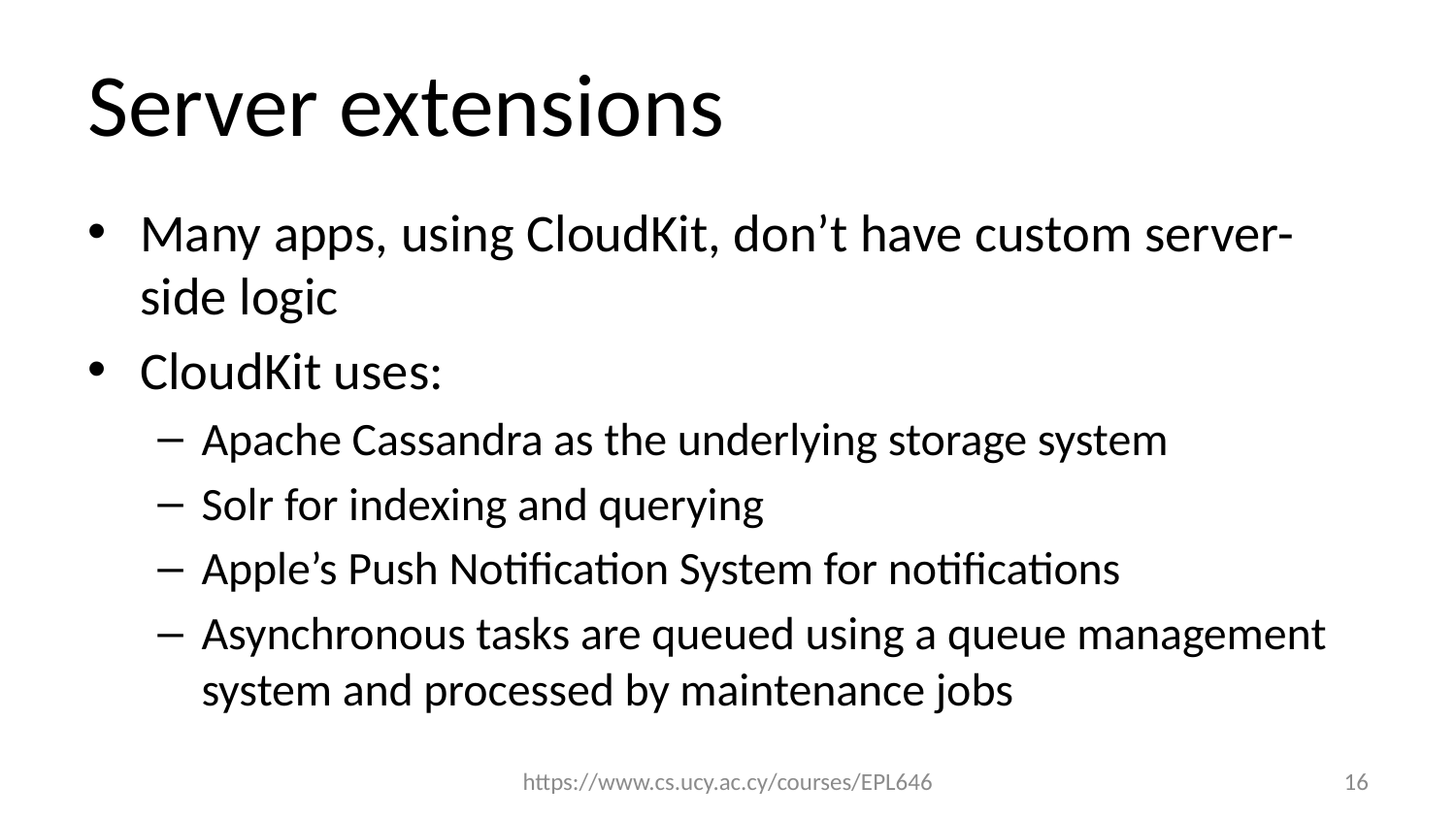

# Server extensions
Many apps, using CloudKit, don’t have custom server-side logic
CloudKit uses:
Apache Cassandra as the underlying storage system
Solr for indexing and querying
Apple’s Push Notification System for notifications
Asynchronous tasks are queued using a queue management system and processed by maintenance jobs

https://www.cs.ucy.ac.cy/courses/EPL646
16